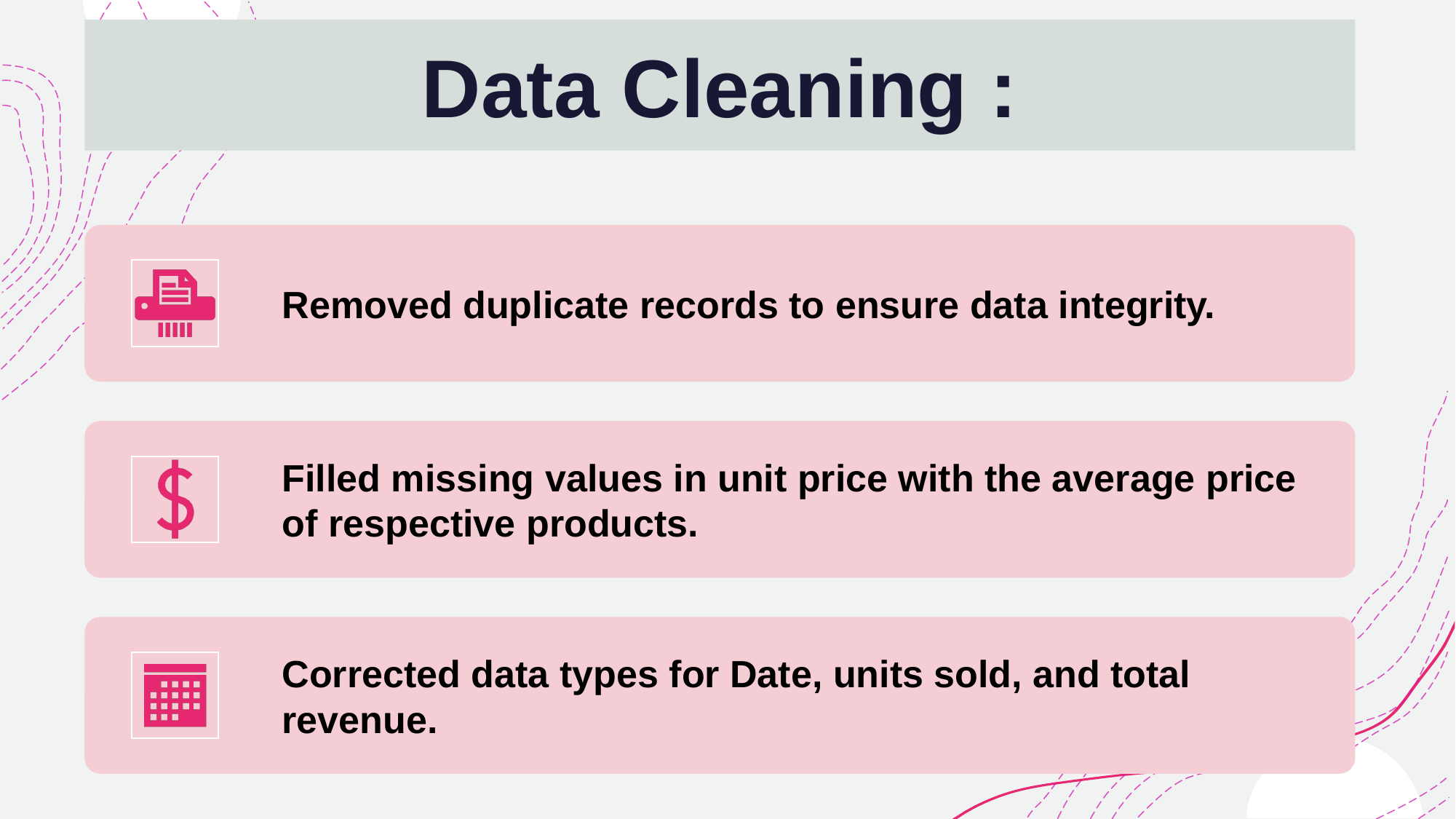

# Data Cleaning :
Removed duplicate records to ensure data integrity.
Filled missing values in unit price with the average price of respective products.
Corrected data types for Date, units sold, and total revenue.